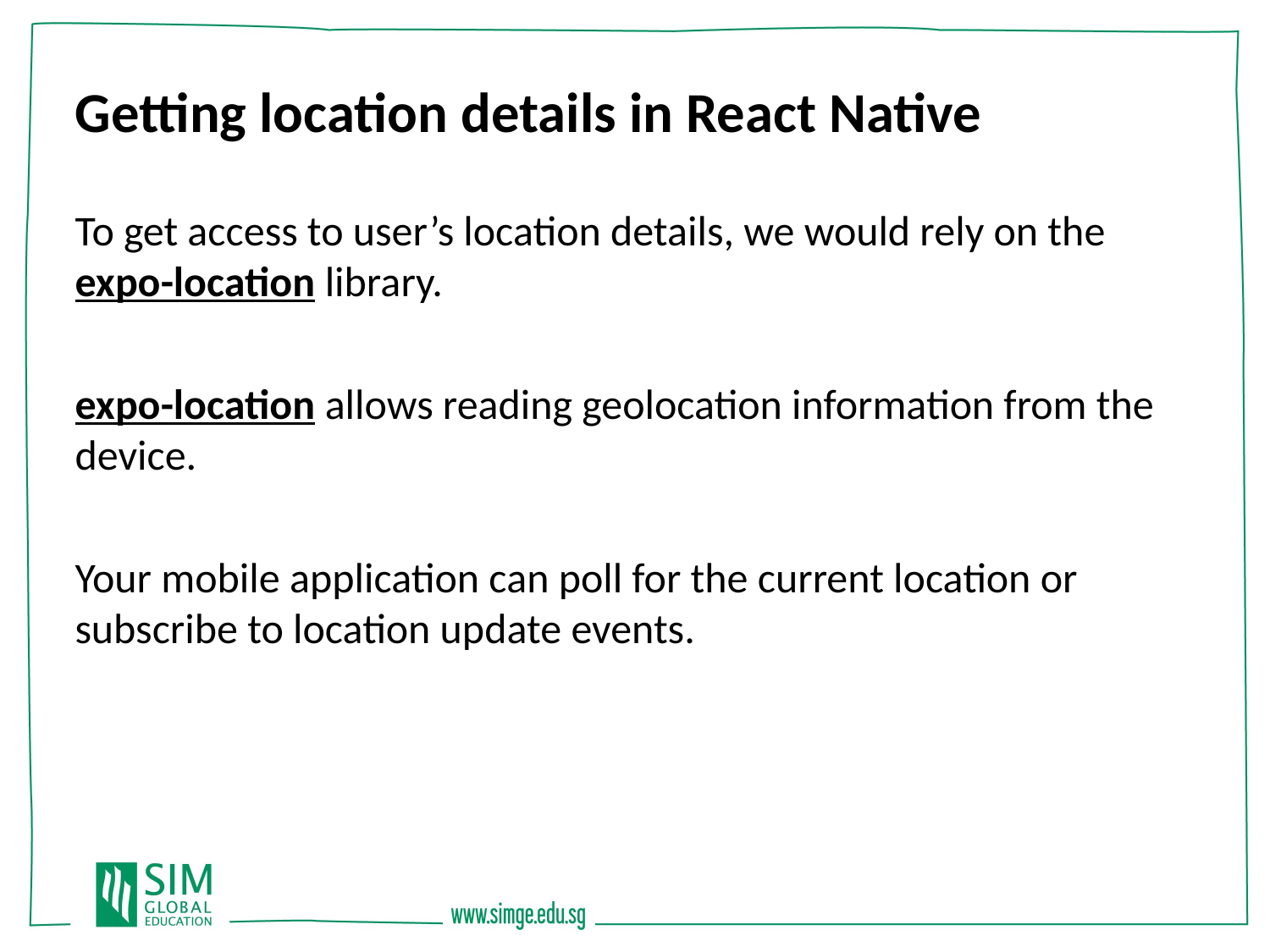

Getting location details in React Native
To get access to user’s location details, we would rely on the expo-location library.

expo-location allows reading geolocation information from the device.

Your mobile application can poll for the current location or subscribe to location update events.